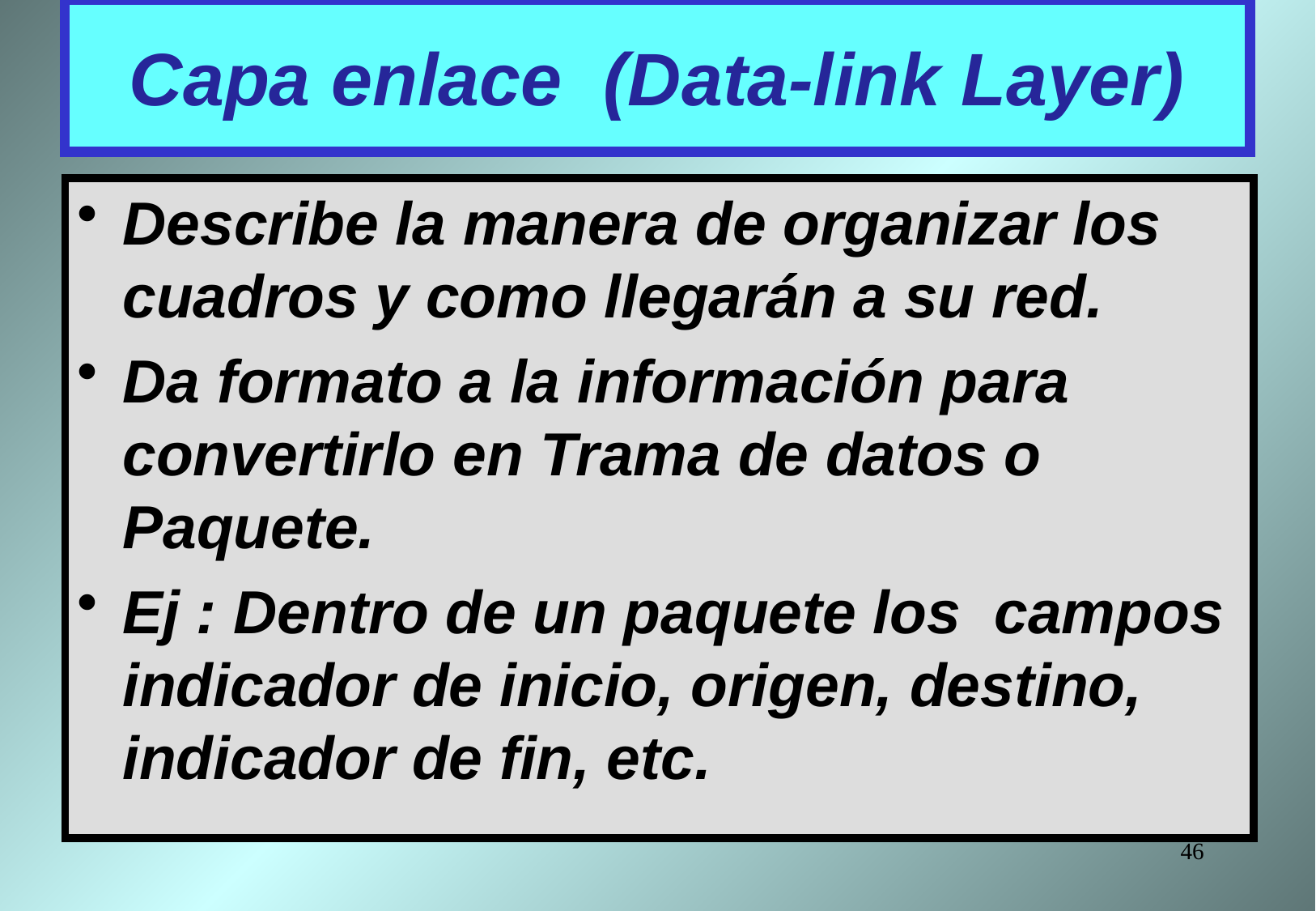

# Capa enlace  (Data-link Layer)
Describe la manera de organizar los cuadros y como llegarán a su red.
Da formato a la información para convertirlo en Trama de datos o Paquete.
Ej : Dentro de un paquete los  campos indicador de inicio, origen, destino, indicador de fin, etc.
46